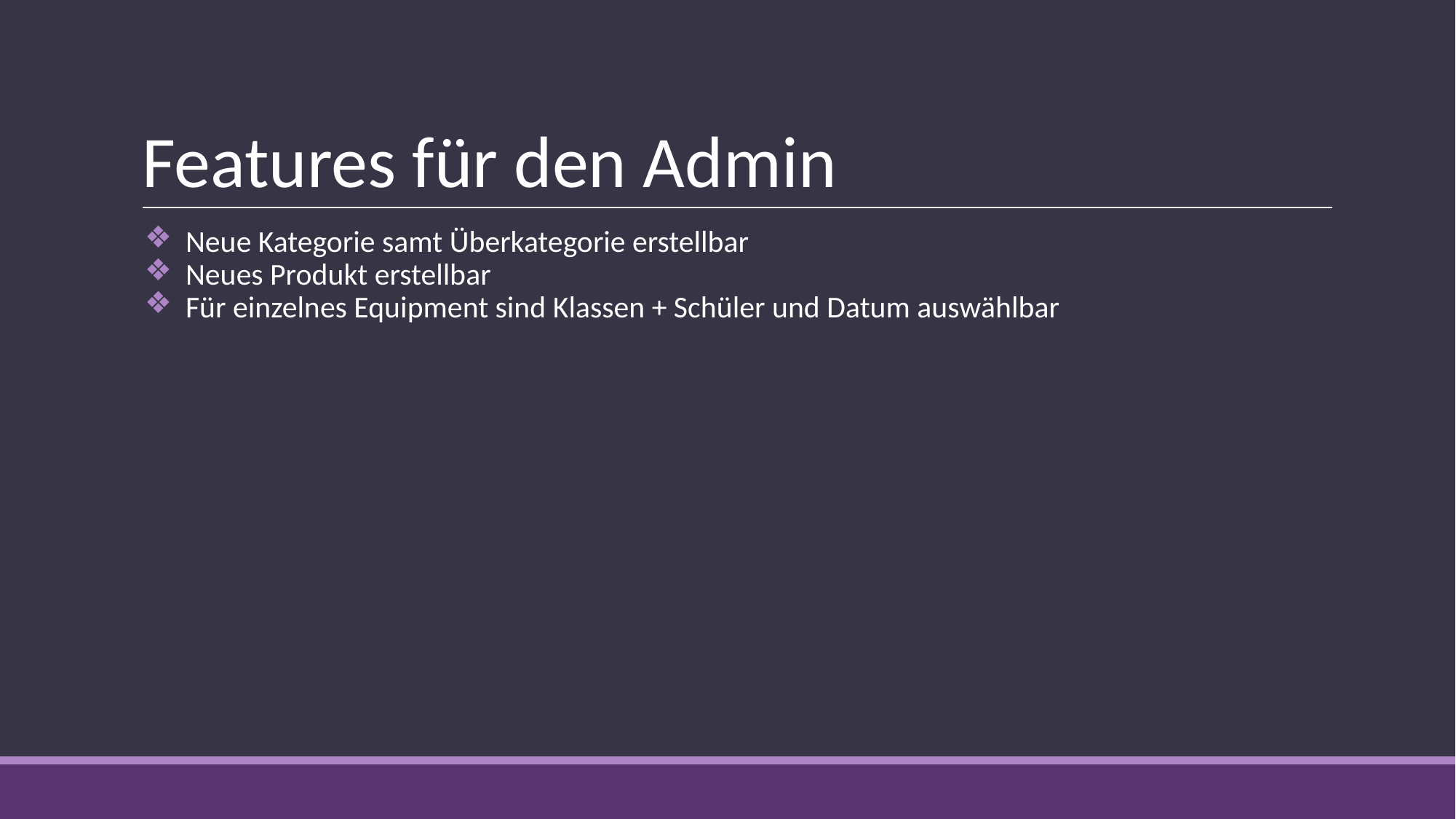

# Features für den Admin
Neue Kategorie samt Überkategorie erstellbar
Neues Produkt erstellbar
Für einzelnes Equipment sind Klassen + Schüler und Datum auswählbar